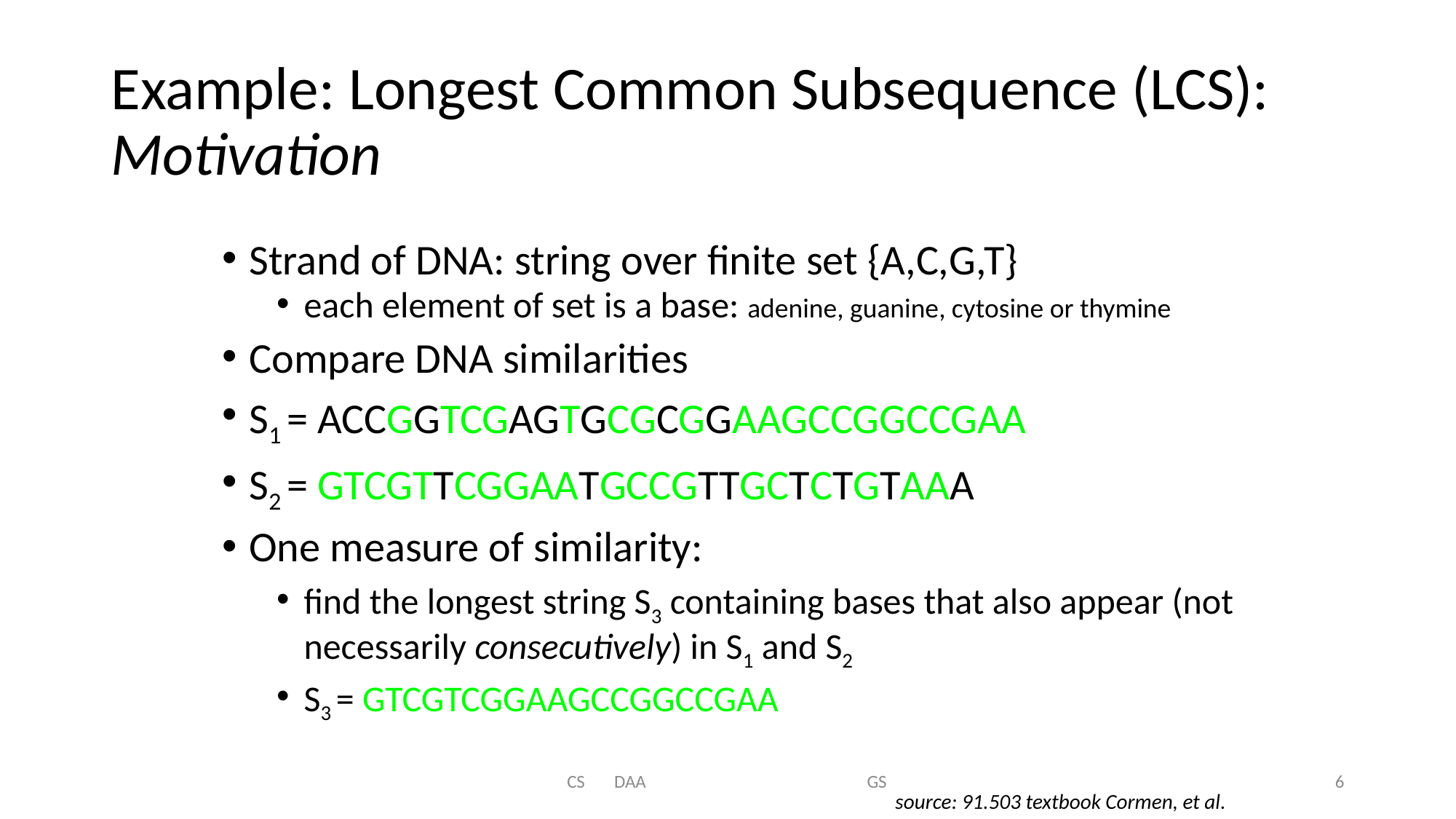

# Example: Longest Common Subsequence (LCS): Motivation
Strand of DNA: string over finite set {A,C,G,T}
each element of set is a base: adenine, guanine, cytosine or thymine
Compare DNA similarities
S1 = ACCGGTCGAGTGCGCGGAAGCCGGCCGAA
S2 = GTCGTTCGGAATGCCGTTGCTCTGTAAA
One measure of similarity:
find the longest string S3 containing bases that also appear (not necessarily consecutively) in S1 and S2
S3 = GTCGTCGGAAGCCGGCCGAA

CS       DAA                                                     GS
6
source: 91.503 textbook Cormen, et al.